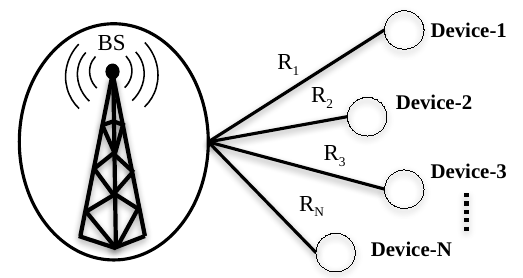

Device-1

BS

R1

R2
Device-2

R3
Device-3

RN
Device-N